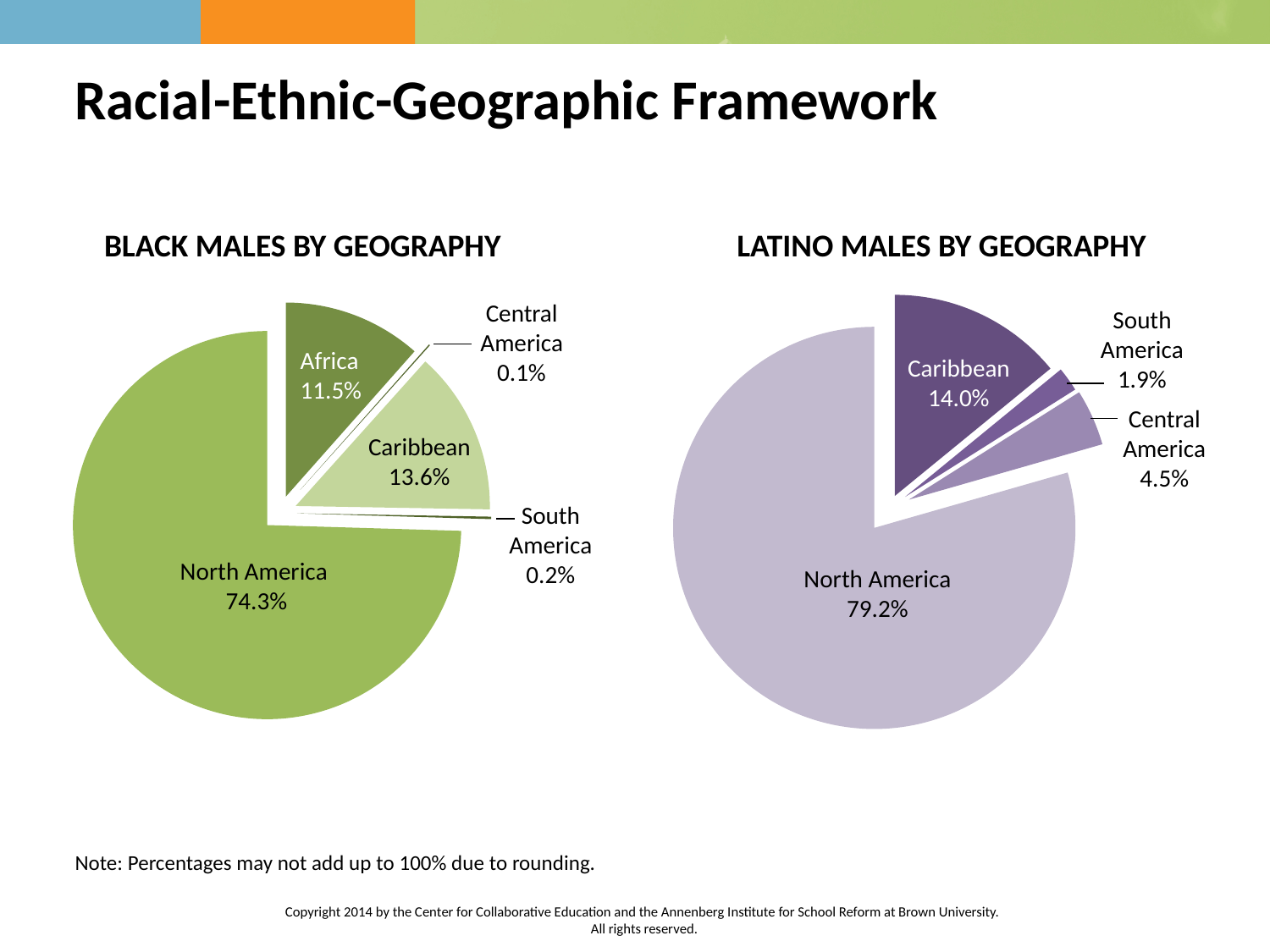

# Racial-Ethnic-Geographic Framework
Black Males by Geography

Latino Males By Geography

### Chart

| Category | Latino Males By Georgraphy |
|---|---|
| Latino Caribbean | 14.0306353666274 |
| Latino South American | 1.948699356476026 |
| Latino Central American | 4.504667814737605 |
| Latino North American | 79.16251246261217 |

### Chart

| Category | Black Males by Geography |
|---|---|
| African | 0.115 |
| Central American | 0.001 |
| Caribbean | 0.136 |
| South American | 0.002 |
| North American | 0.743 |
Central America 0.1%
South America 1.9%
Africa
11.5%
Caribbean
14.0%
Central America 4.5%
Caribbean
13.6%
South America 0.2%
North America
 74.3%
North America 79.2%
Note: Percentages may not add up to 100% due to rounding.